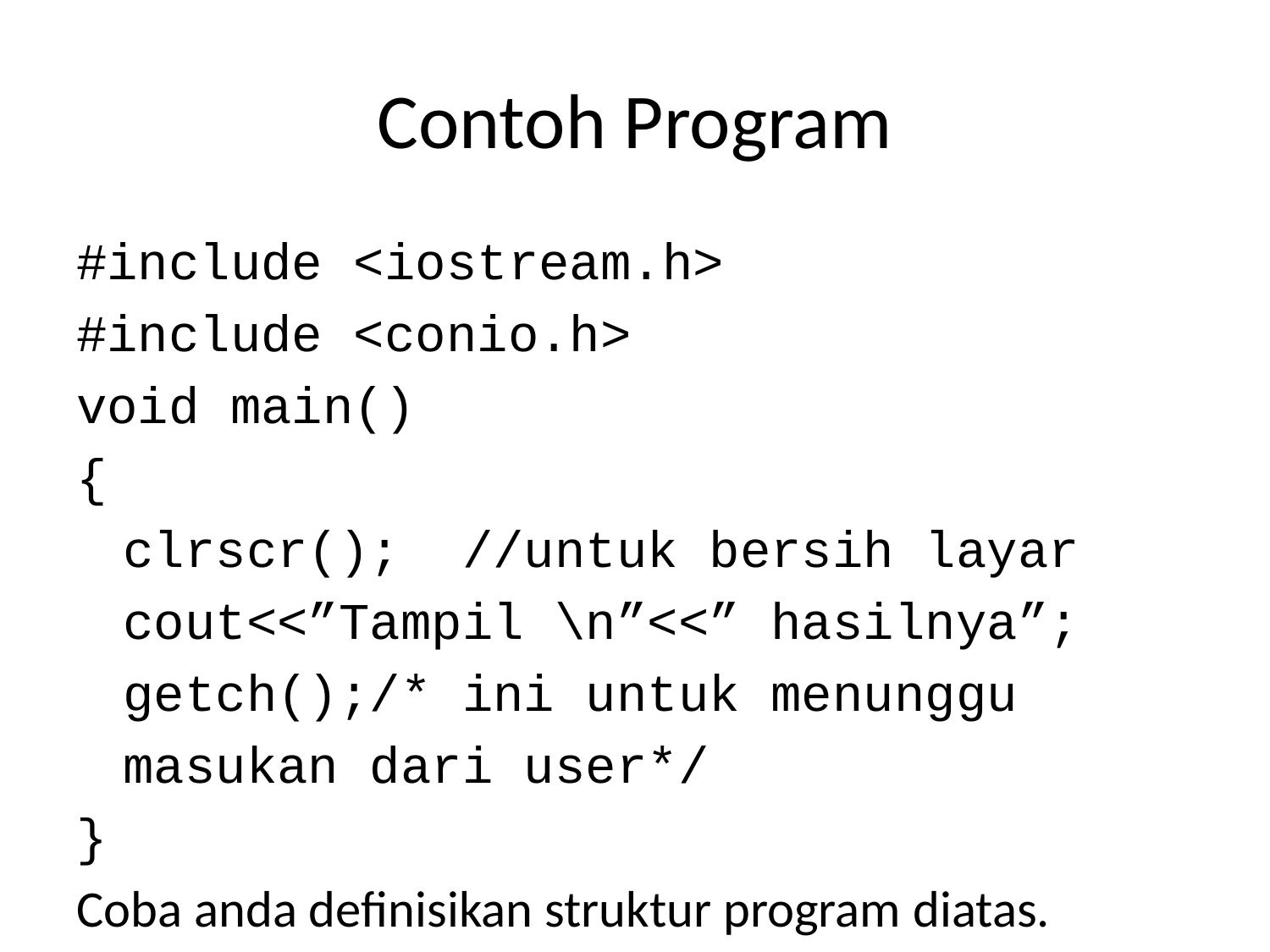

# Contoh Program
#include <iostream.h>
#include <conio.h>
void main()
{
		clrscr();  //untuk bersih layar
		cout<<”Tampil \n”<<” hasilnya”;
		getch();/* ini untuk menunggu
		masukan dari user*/
}
Coba anda definisikan struktur program diatas.